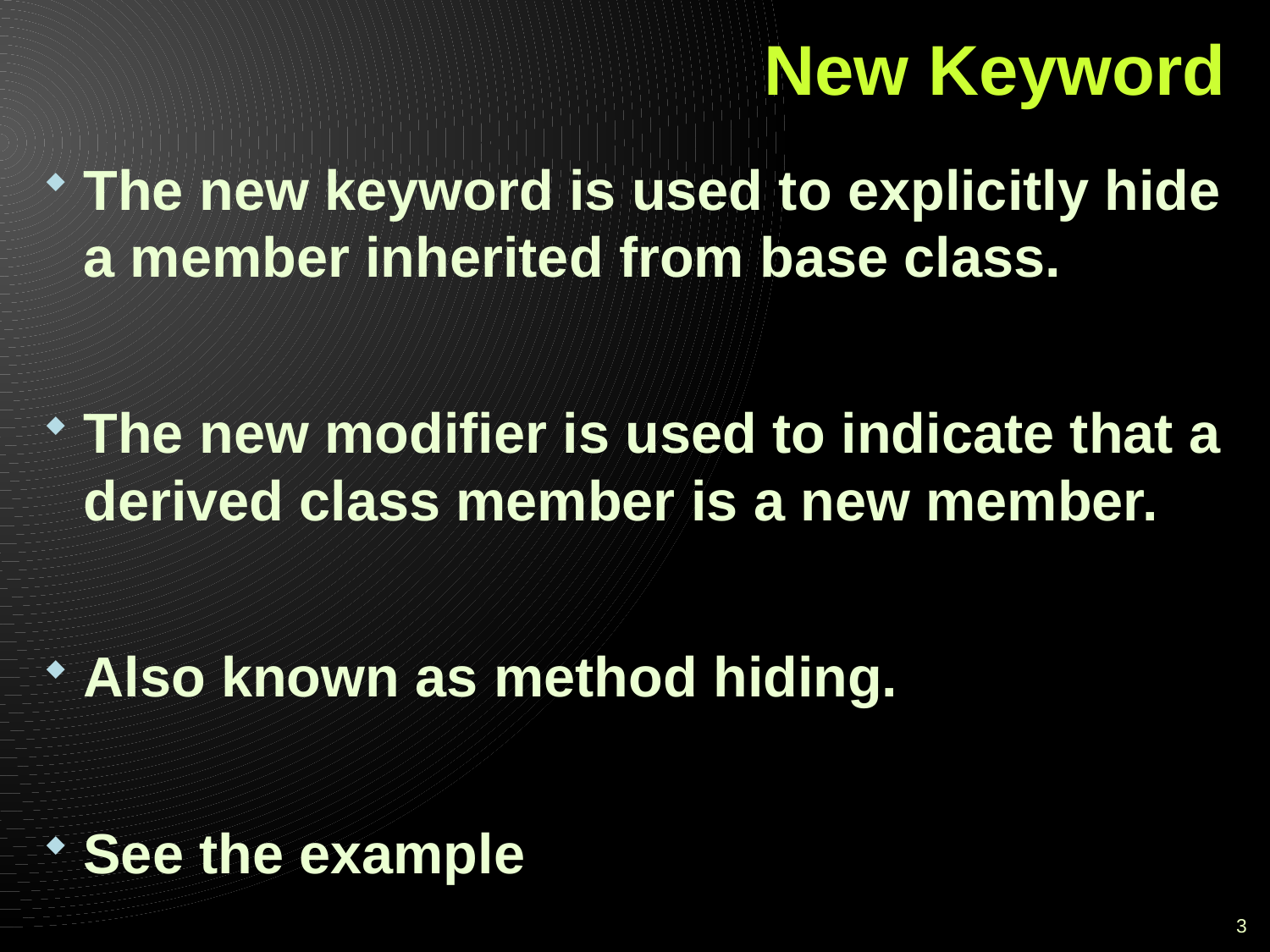

# New Keyword
The new keyword is used to explicitly hide a member inherited from base class.

The new modifier is used to indicate that a derived class member is a new member.

Also known as method hiding.

See the example
3